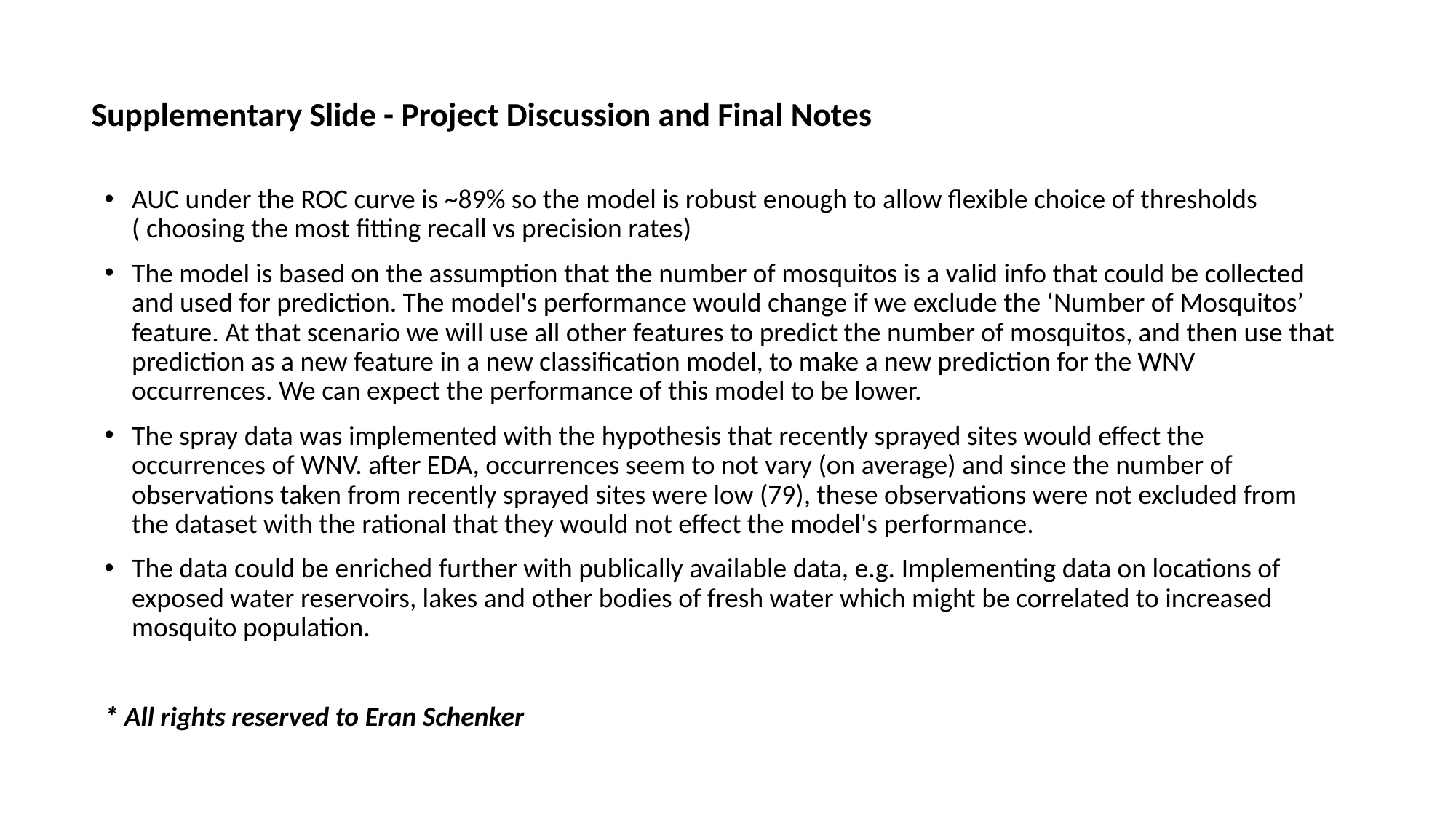

Supplementary Slide - Project Discussion and Final Notes

AUC under the ROC curve is ~89% so the model is robust enough to allow flexible choice of thresholds ( choosing the most fitting recall vs precision rates)
The model is based on the assumption that the number of mosquitos is a valid info that could be collected and used for prediction. The model's performance would change if we exclude the ‘Number of Mosquitos’ feature. At that scenario we will use all other features to predict the number of mosquitos, and then use that prediction as a new feature in a new classification model, to make a new prediction for the WNV occurrences. We can expect the performance of this model to be lower.
The spray data was implemented with the hypothesis that recently sprayed sites would effect the occurrences of WNV. after EDA, occurrences seem to not vary (on average) and since the number of observations taken from recently sprayed sites were low (79), these observations were not excluded from the dataset with the rational that they would not effect the model's performance.
The data could be enriched further with publically available data, e.g. Implementing data on locations of exposed water reservoirs, lakes and other bodies of fresh water which might be correlated to increased mosquito population.

* All rights reserved to Eran Schenker